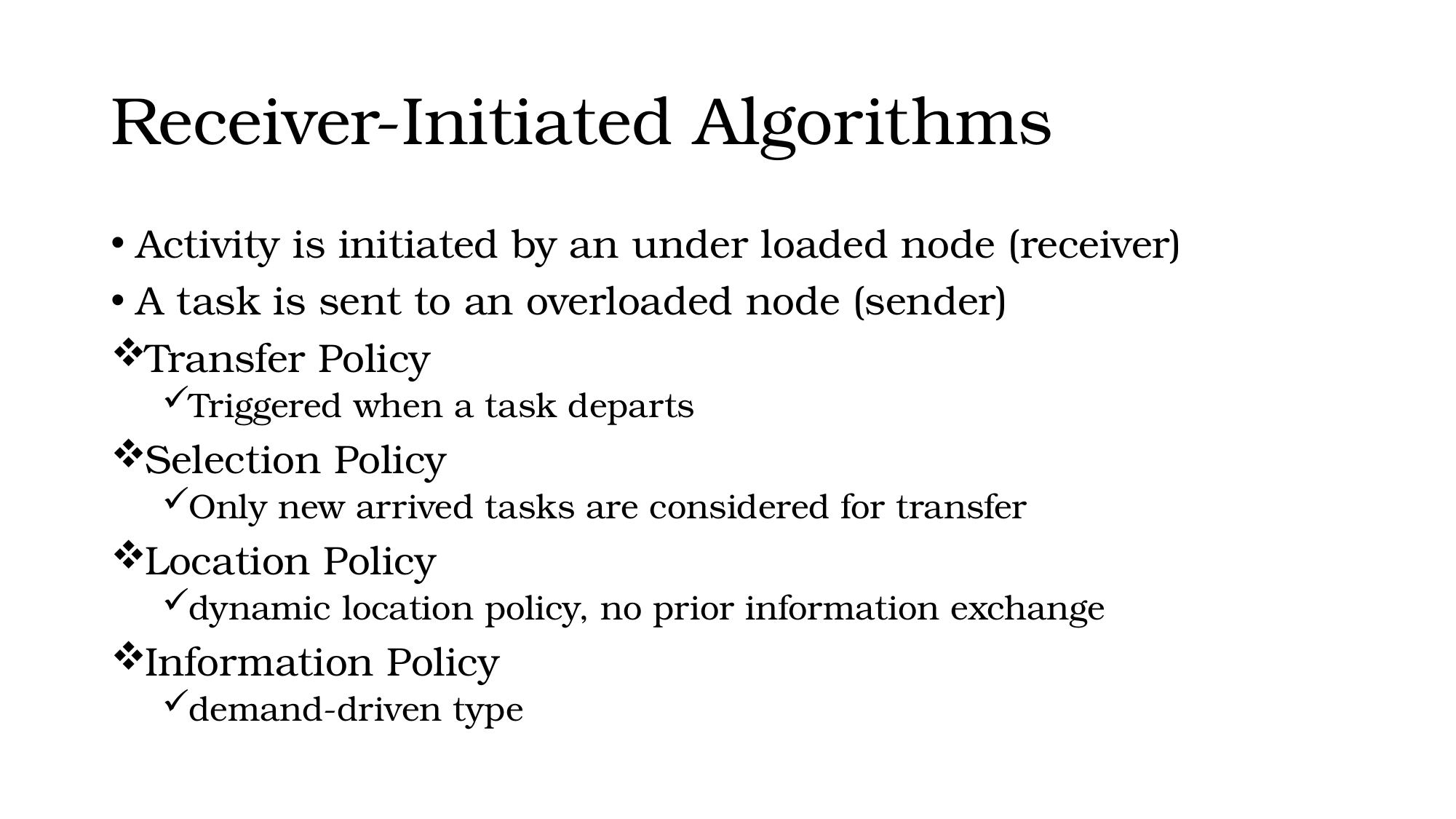

# Receiver-Initiated Algorithms
Activity is initiated by an under loaded node (receiver)
A task is sent to an overloaded node (sender)
Transfer Policy
Triggered when a task departs
Selection Policy
Only new arrived tasks are considered for transfer
Location Policy
dynamic location policy, no prior information exchange
Information Policy
demand-driven type